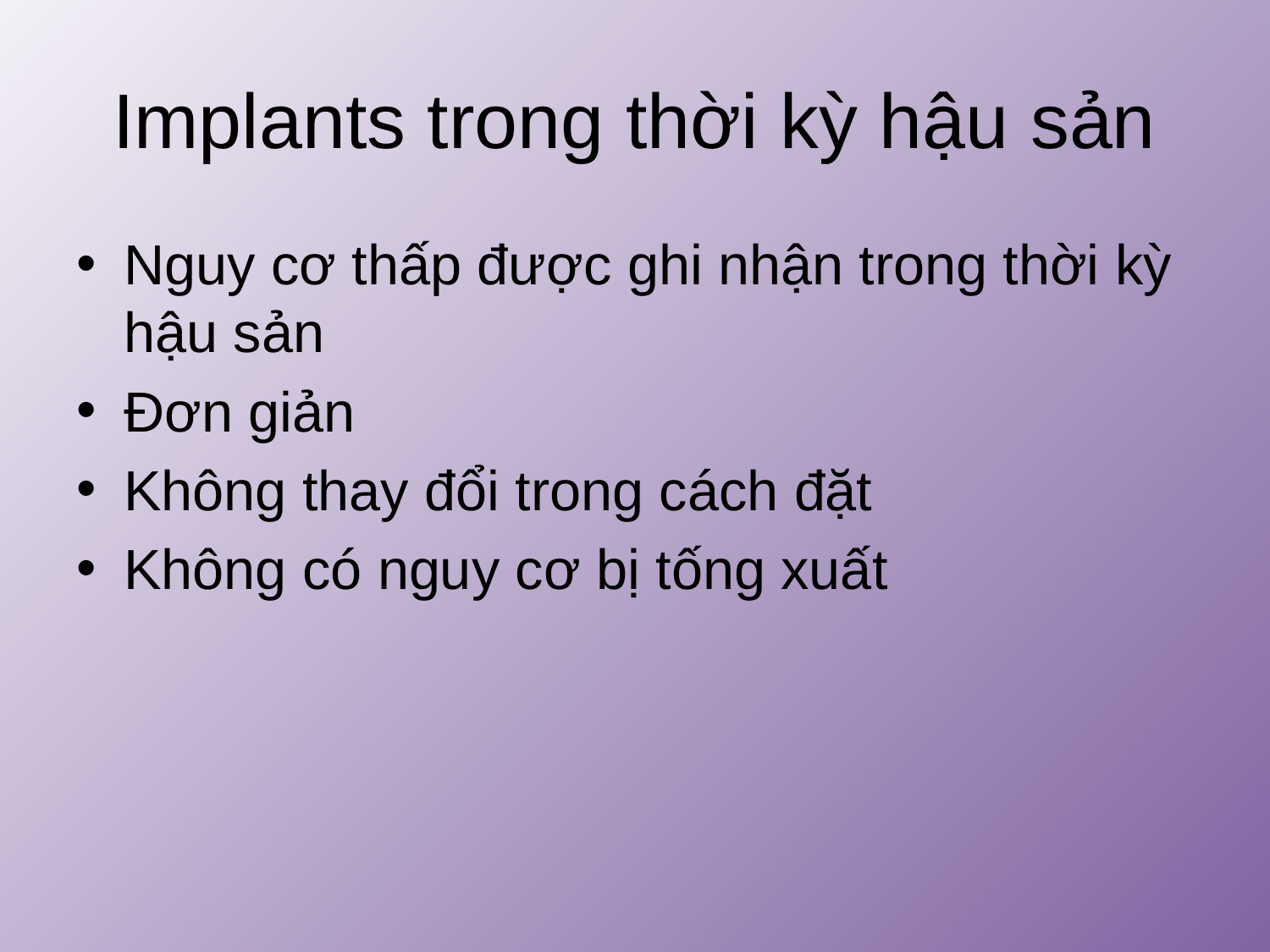

# Implants trong thời kỳ hậu sản
Nguy cơ thấp được ghi nhận trong thời kỳ hậu sản
Đơn giản
Không thay đổi trong cách đặt
Không có nguy cơ bị tống xuất